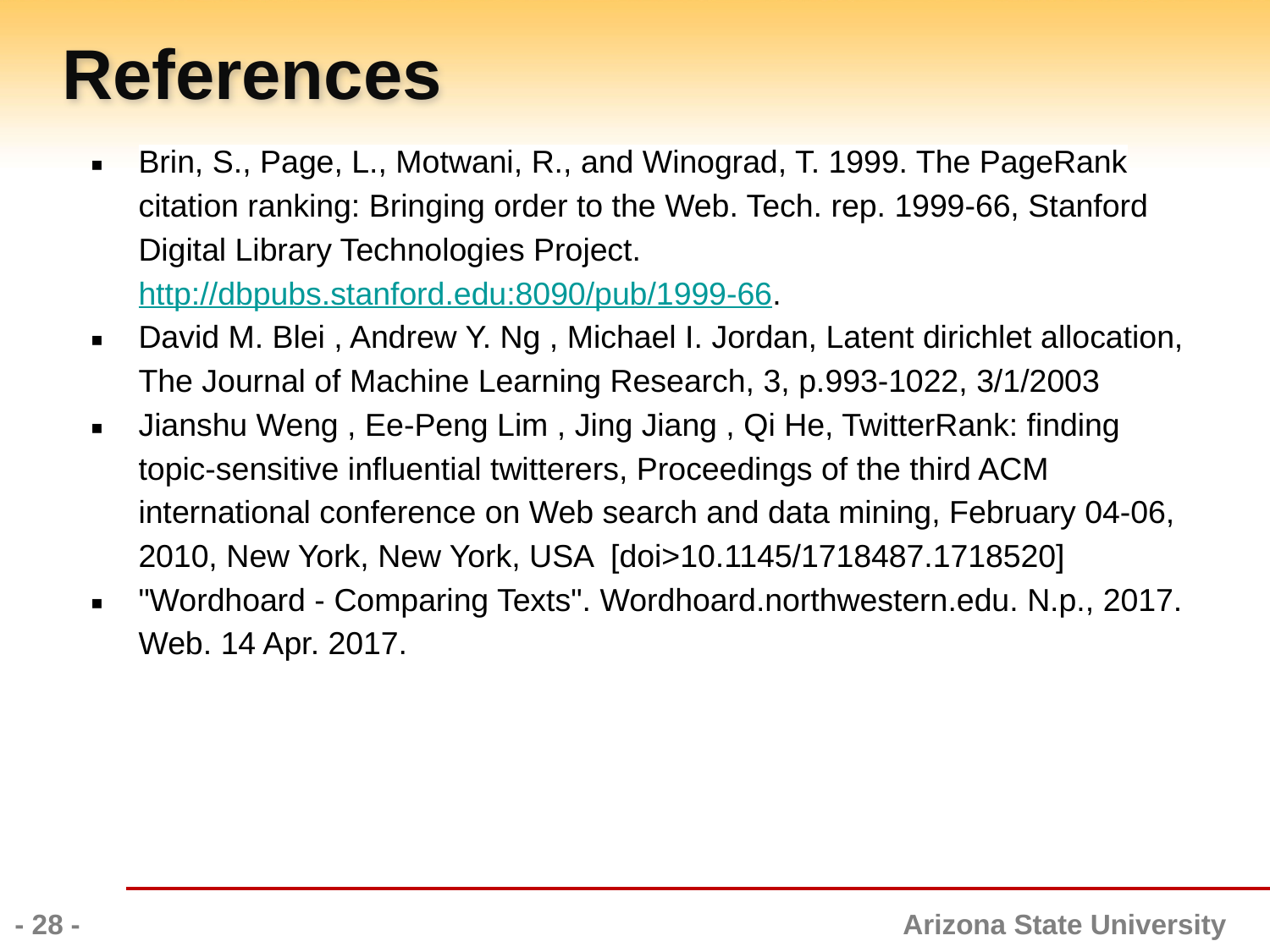

# References
Brin, S., Page, L., Motwani, R., and Winograd, T. 1999. The PageRank citation ranking: Bringing order to the Web. Tech. rep. 1999-66, Stanford Digital Library Technologies Project. http://dbpubs.stanford.edu:8090/pub/1999-66.
David M. Blei , Andrew Y. Ng , Michael I. Jordan, Latent dirichlet allocation, The Journal of Machine Learning Research, 3, p.993-1022, 3/1/2003
Jianshu Weng , Ee-Peng Lim , Jing Jiang , Qi He, TwitterRank: finding topic-sensitive influential twitterers, Proceedings of the third ACM international conference on Web search and data mining, February 04-06, 2010, New York, New York, USA  [doi>10.1145/1718487.1718520]
"Wordhoard - Comparing Texts". Wordhoard.northwestern.edu. N.p., 2017. Web. 14 Apr. 2017.

- 28 -